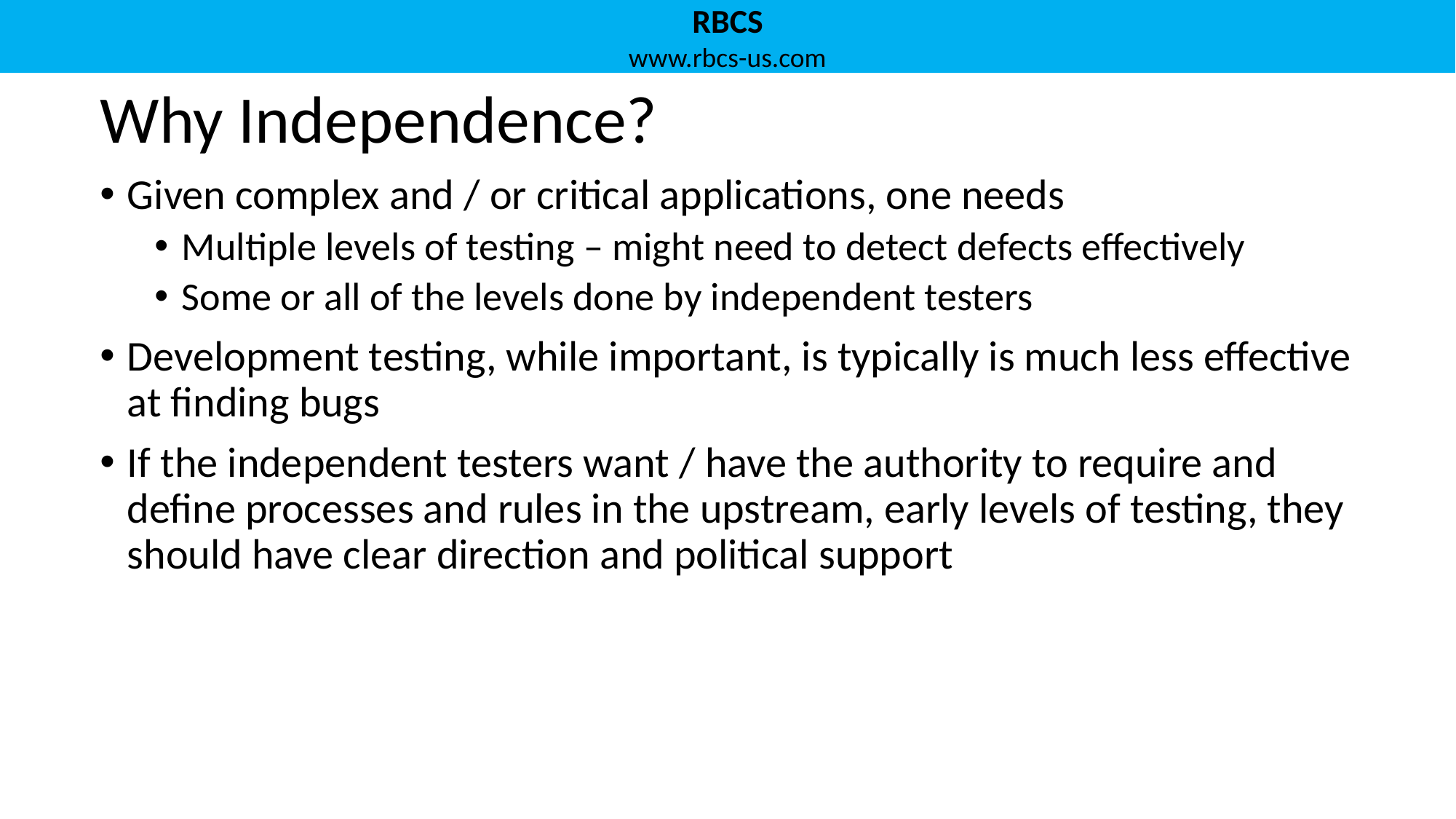

# Why Independence?
Given complex and / or critical applications, one needs
Multiple levels of testing – might need to detect defects effectively
Some or all of the levels done by independent testers
Development testing, while important, is typically is much less effective at finding bugs
If the independent testers want / have the authority to require and define processes and rules in the upstream, early levels of testing, they should have clear direction and political support